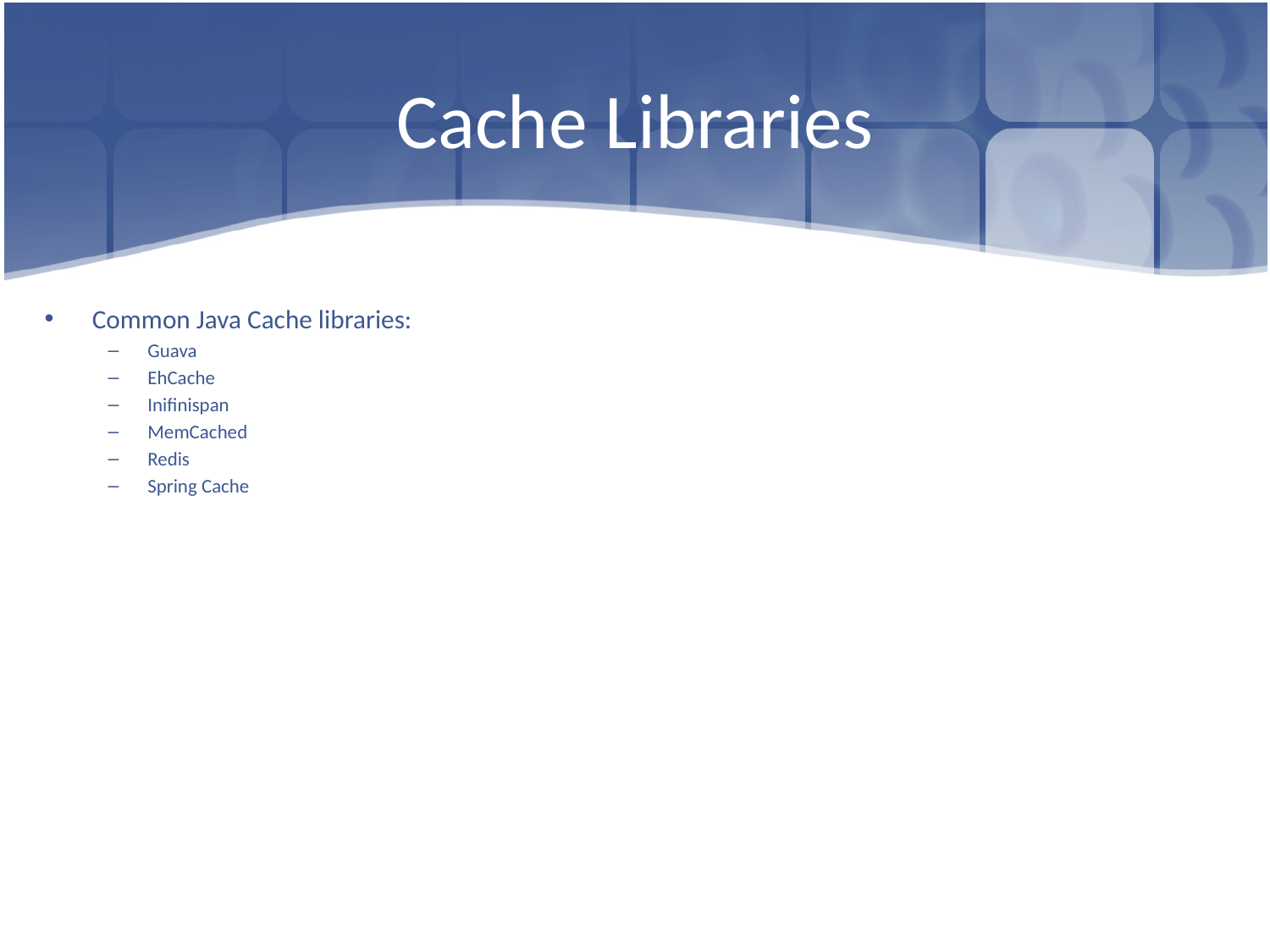

# Cache Libraries
Common Java Cache libraries:
Guava
EhCache
Inifinispan
MemCached
Redis
Spring Cache